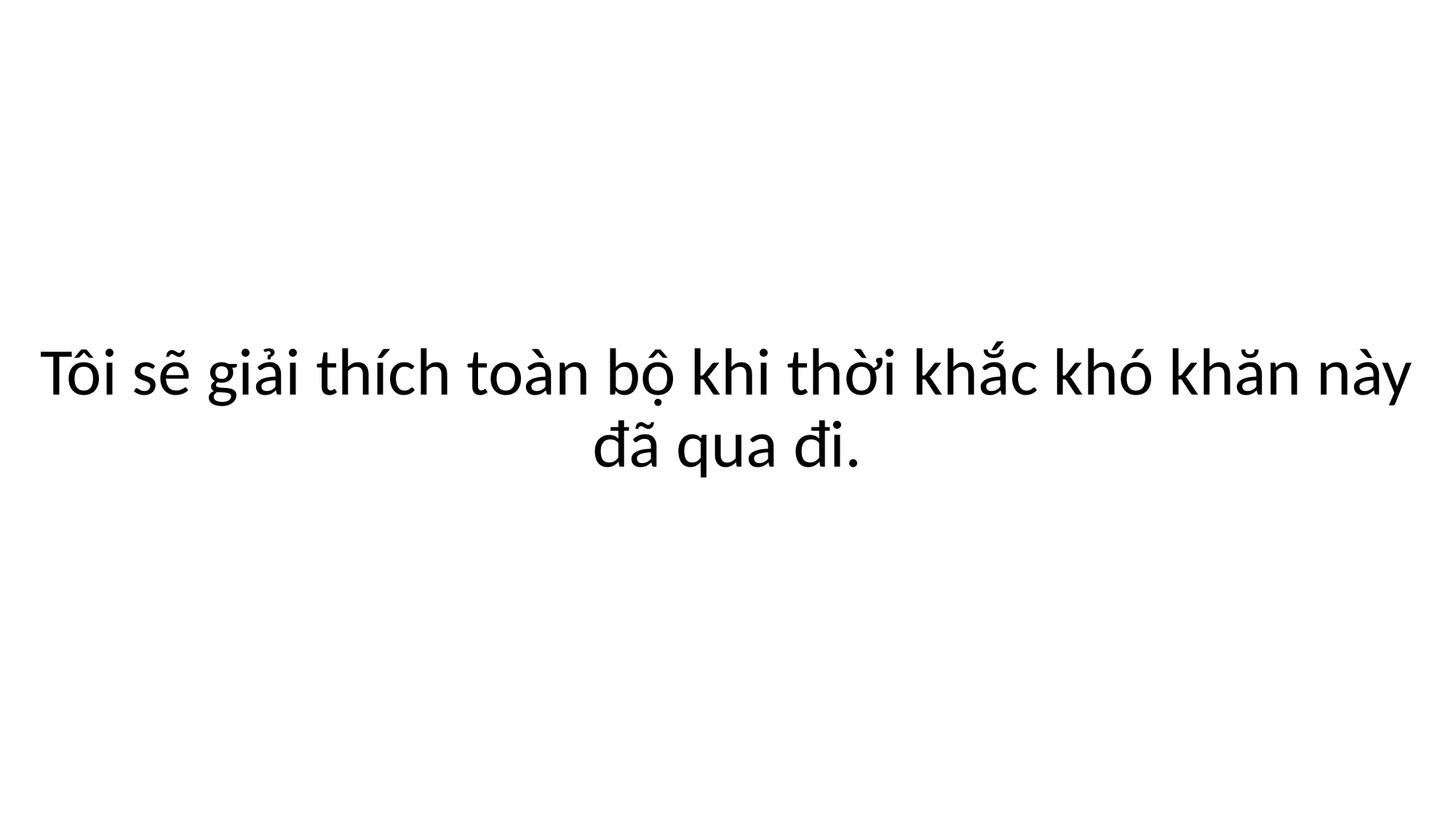

# Tôi sẽ giải thích toàn bộ khi thời khắc khó khăn này đã qua đi.